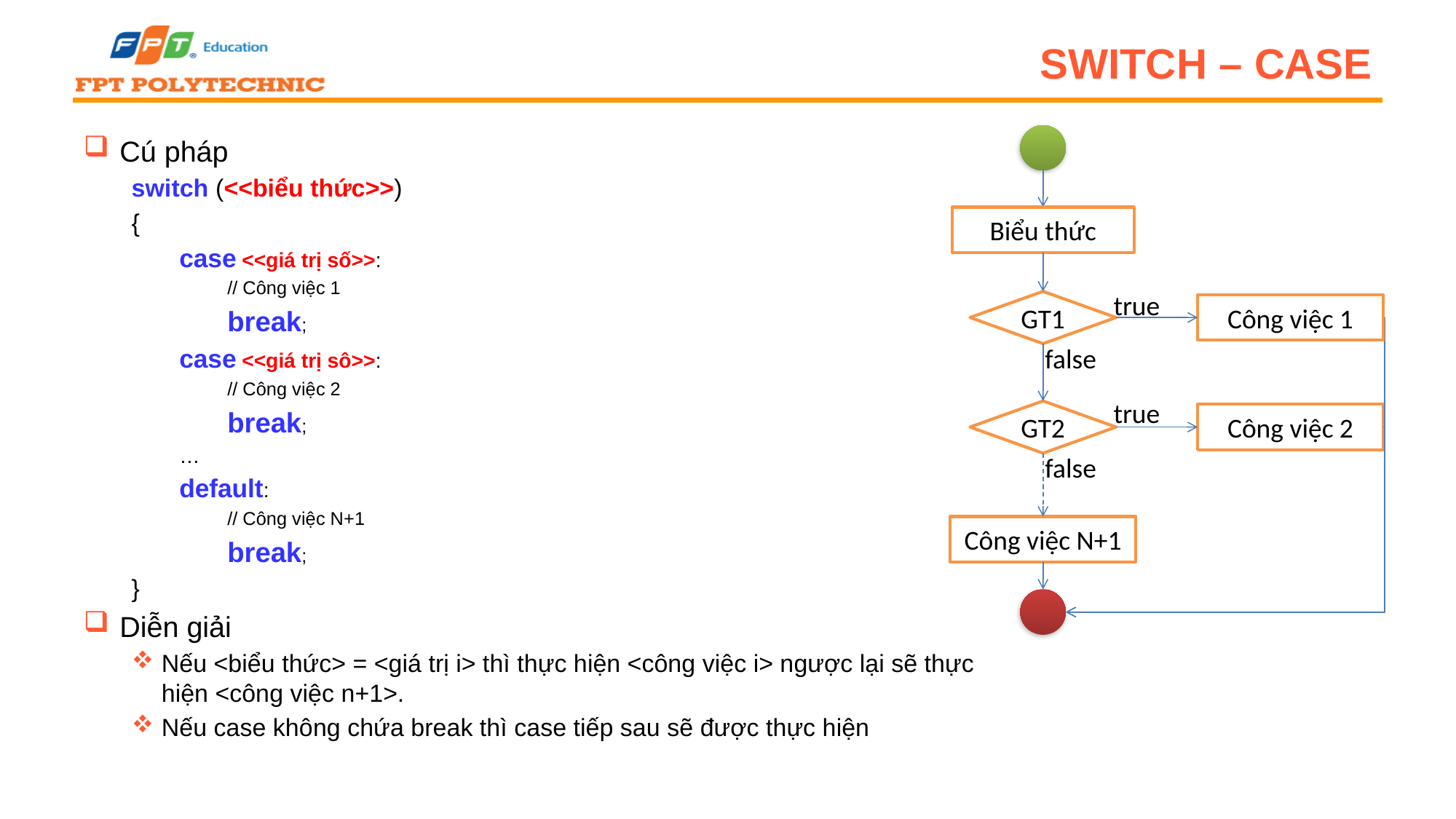

# SWITCH – CASE

Cú pháp
switch (<<biểu thức>>)
{
case <<giá trị số>>:
// Công việc 1
break;
case <<giá trị sô>>:
// Công việc 2
break;
…
default:
// Công việc N+1
break;
}
Diễn giải
Nếu <biểu thức> = <giá trị i> thì thực hiện <công việc i> ngược lại sẽ thực hiện <công việc n+1>.
Nếu case không chứa break thì case tiếp sau sẽ được thực hiện

Biểu thức
true
GT1
Công việc 1
false
true
GT2
Công việc 2
false
Công việc N+1